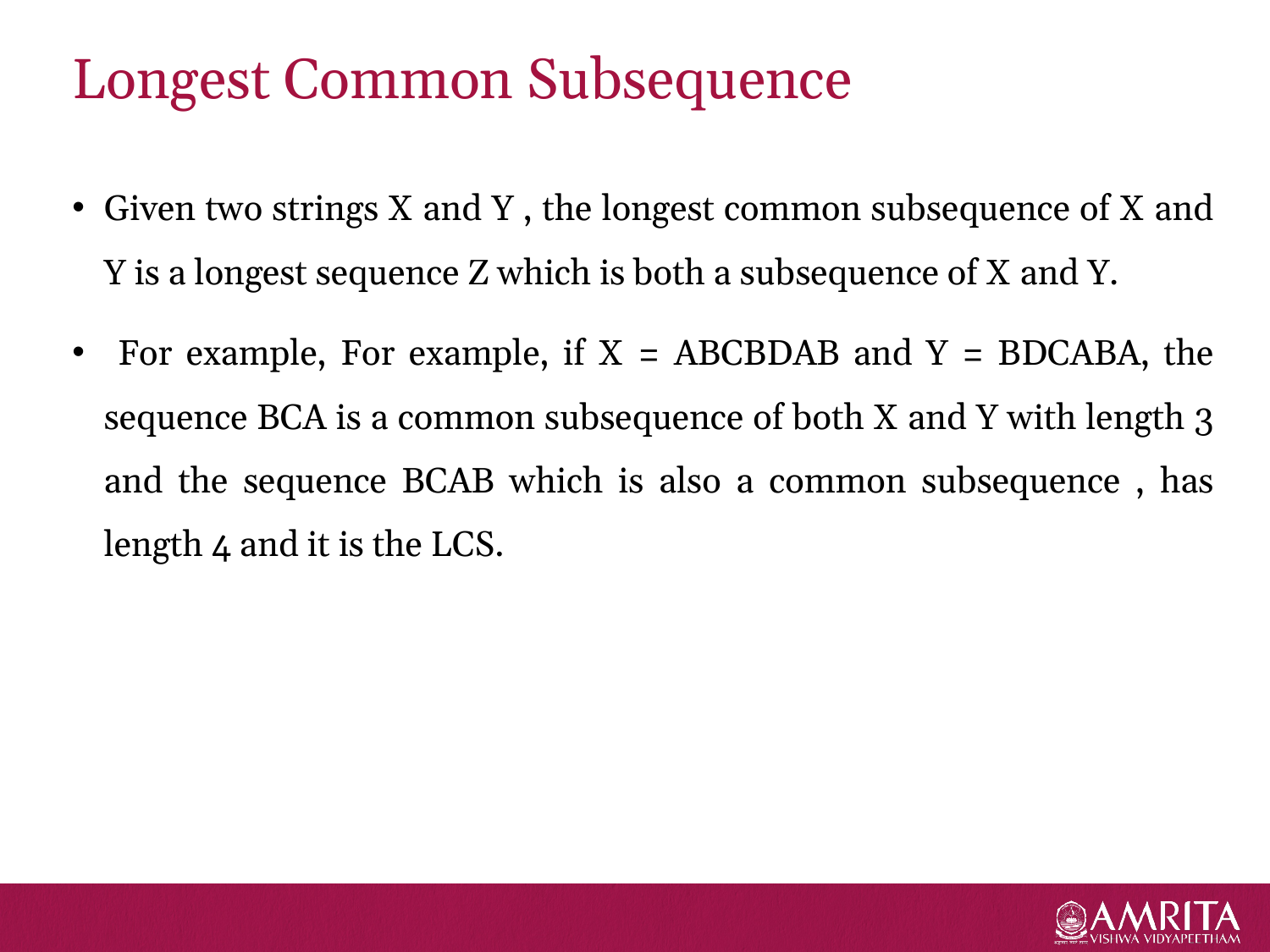

# Longest Common Subsequence
Given two strings X and Y , the longest common subsequence of X and Y is a longest sequence Z which is both a subsequence of X and Y.
 For example, For example, if X = ABCBDAB and Y = BDCABA, the sequence BCA is a common subsequence of both X and Y with length 3 and the sequence BCAB which is also a common subsequence , has length 4 and it is the LCS.